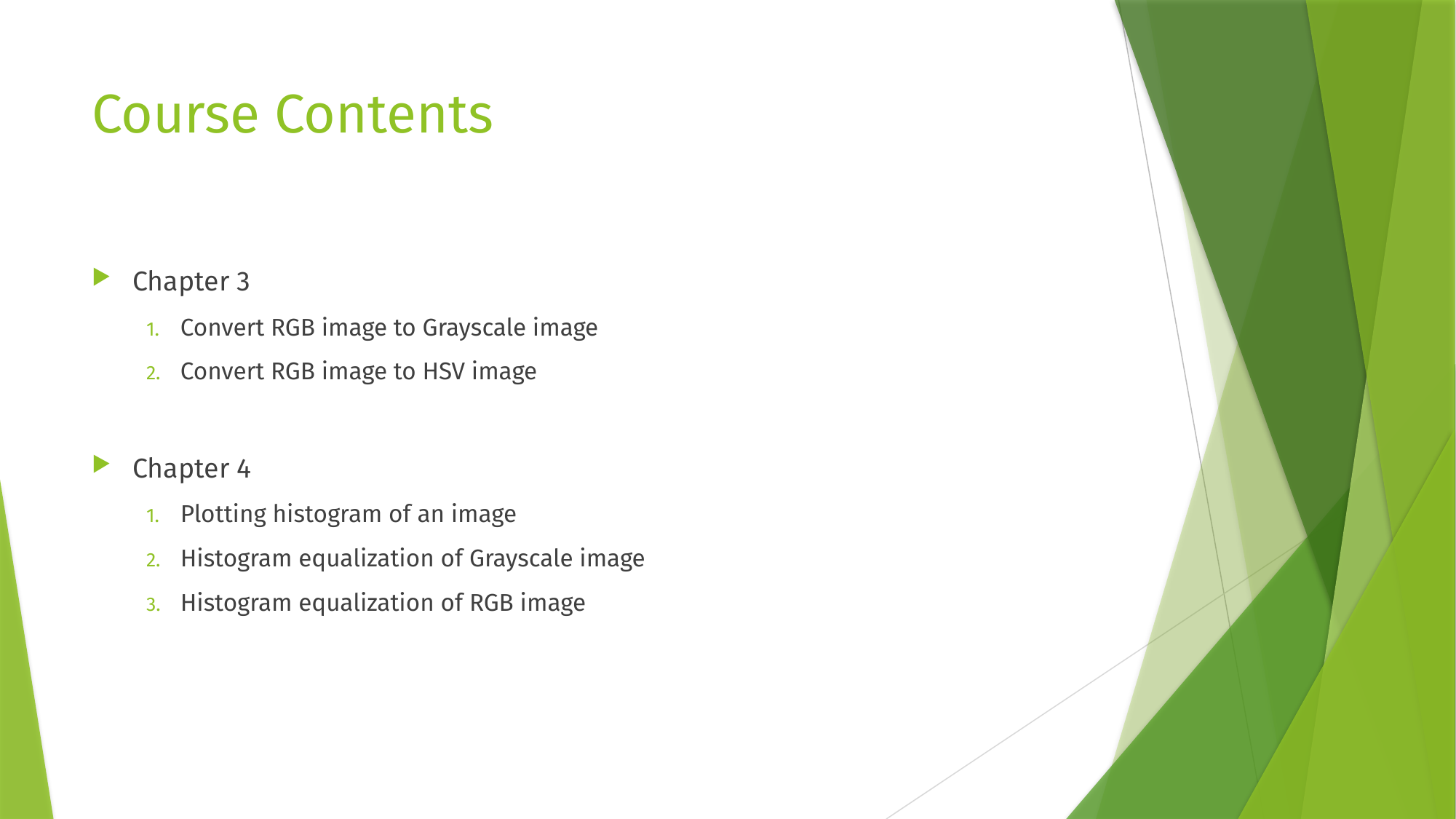

# Course Contents
Chapter 3
Convert RGB image to Grayscale image
Convert RGB image to HSV image

Chapter 4
Plotting histogram of an image
Histogram equalization of Grayscale image
Histogram equalization of RGB image